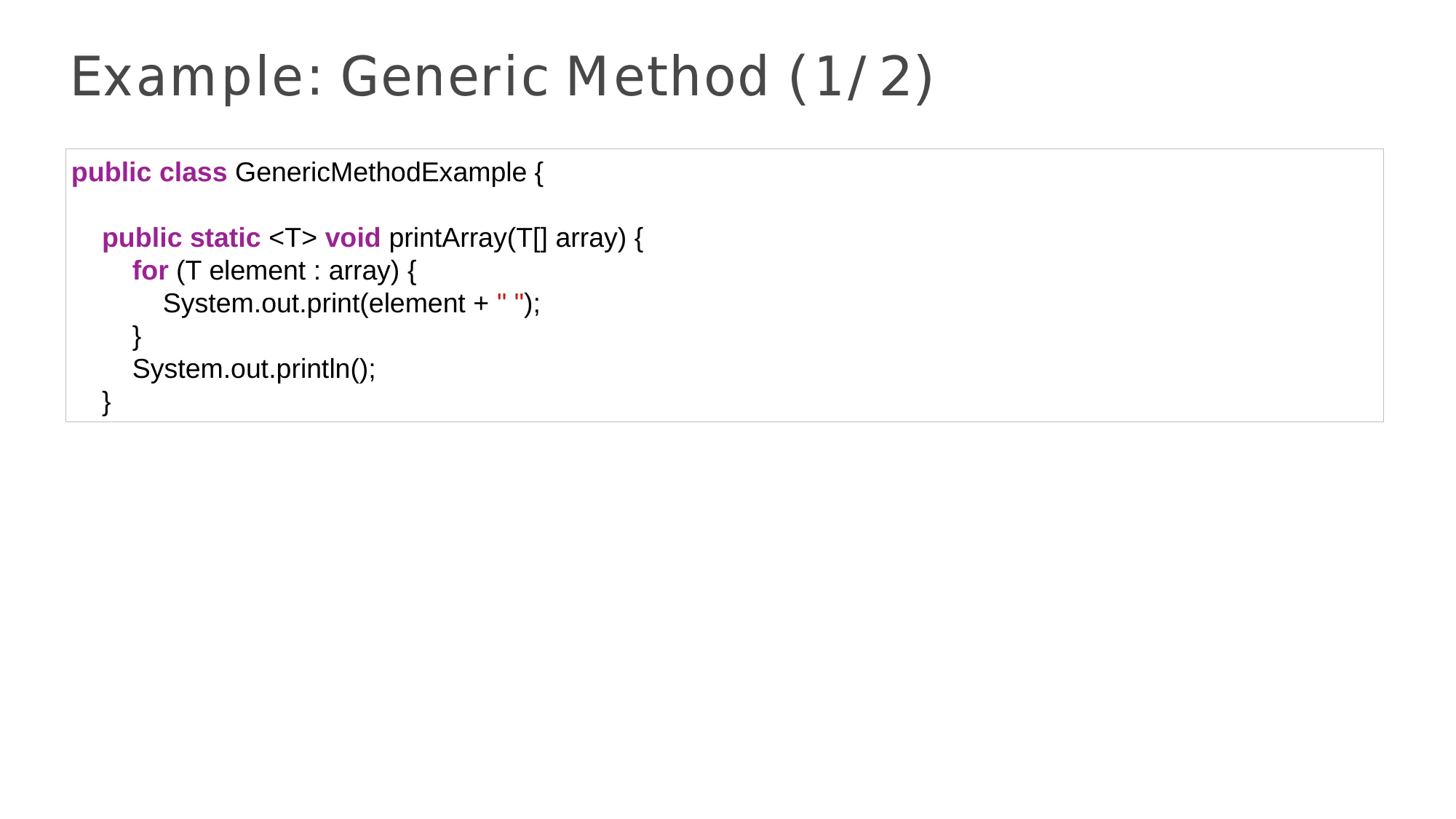

# Example: Generic Method (1/2)
public class GenericMethodExample {
    public static <T> void printArray(T[] array) {
        for (T element : array) {
            System.out.print(element + " ");
        }
        System.out.println();
    }
7